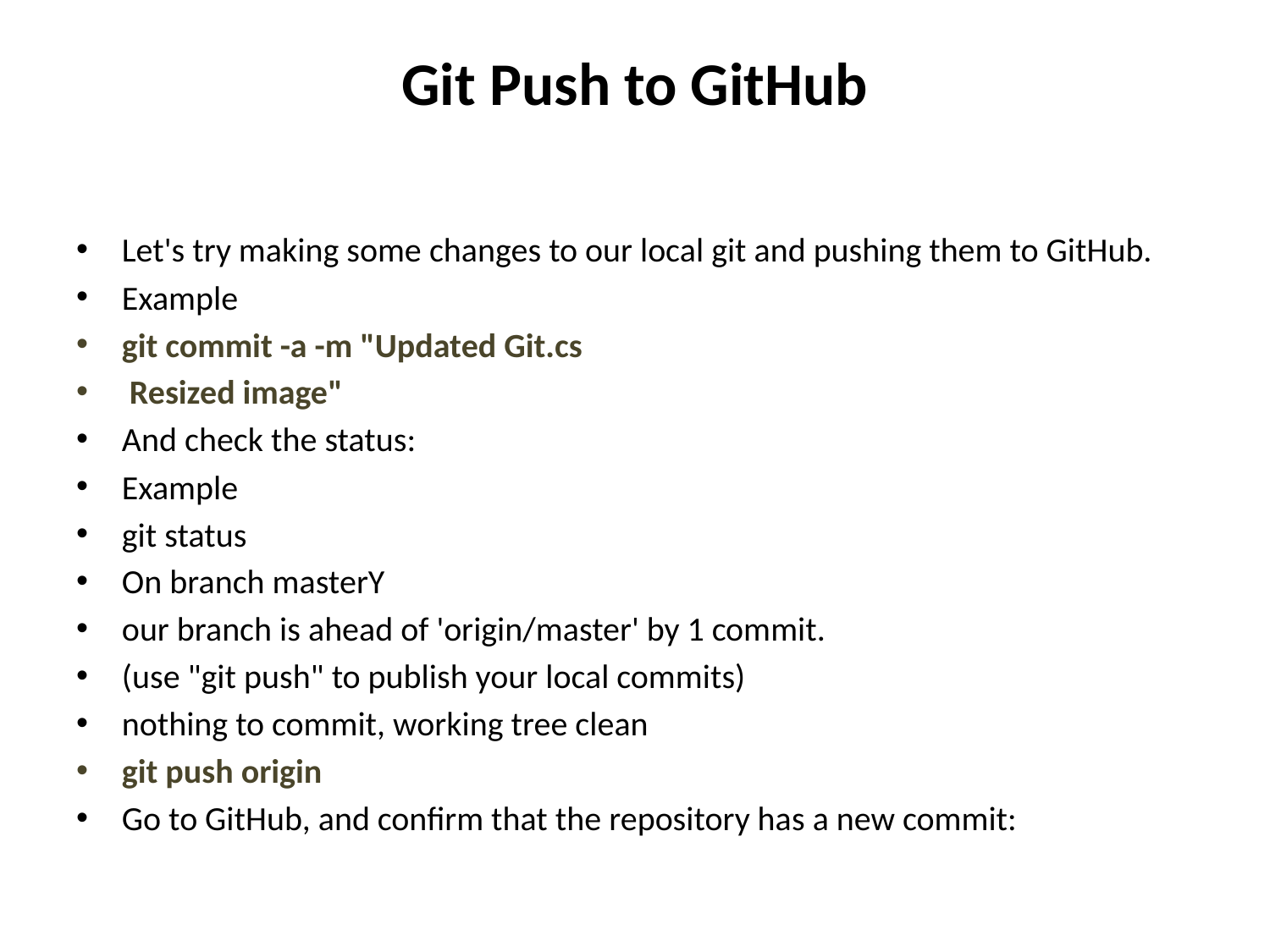

# Git Push to GitHub
Let's try making some changes to our local git and pushing them to GitHub.
Example
git commit -a -m "Updated Git.cs
 Resized image"
And check the status:
Example
git status
On branch masterY
our branch is ahead of 'origin/master' by 1 commit.
(use "git push" to publish your local commits)
nothing to commit, working tree clean
git push origin
Go to GitHub, and confirm that the repository has a new commit: